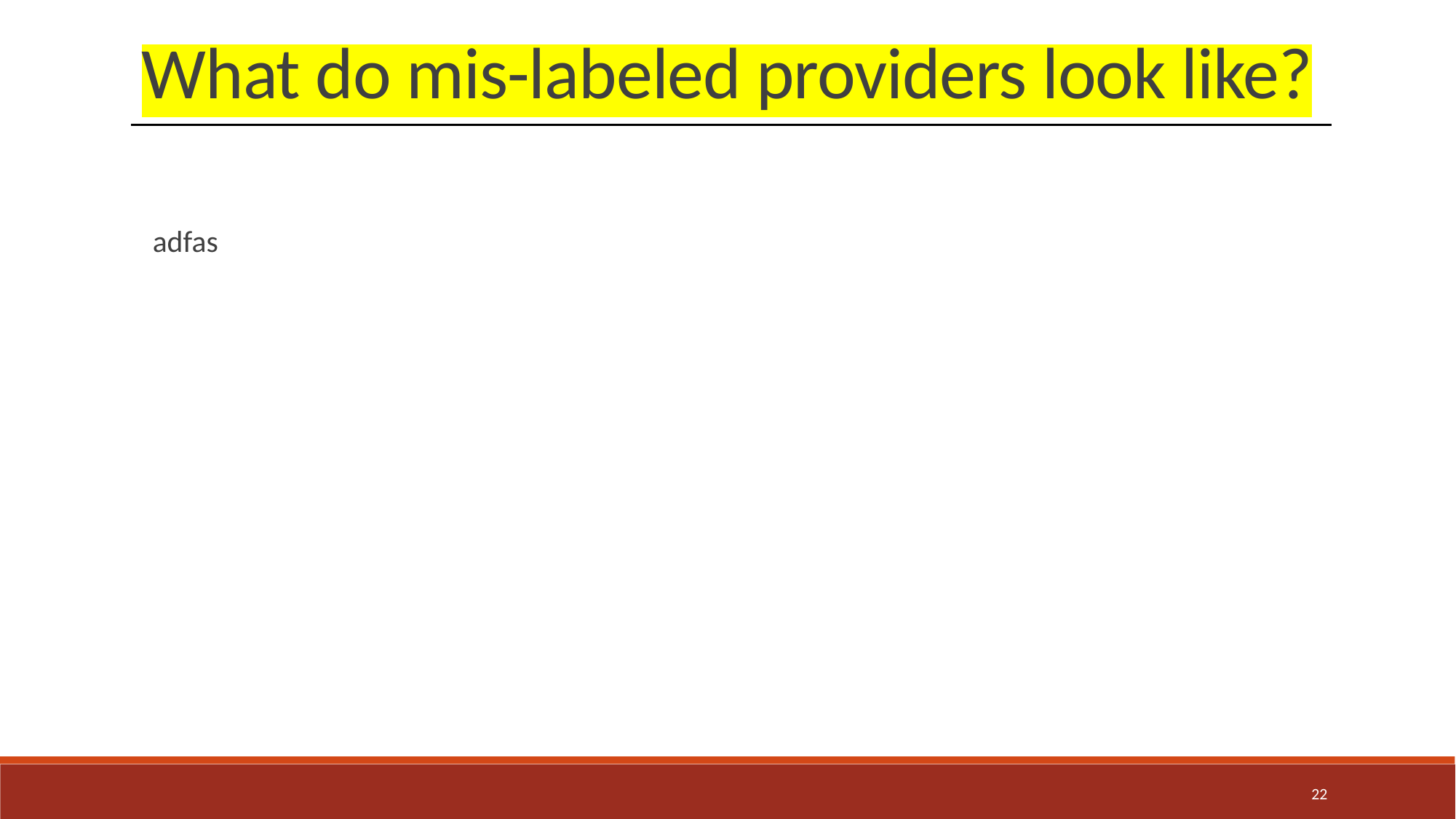

What do mis-labeled providers look like?
adfas
22